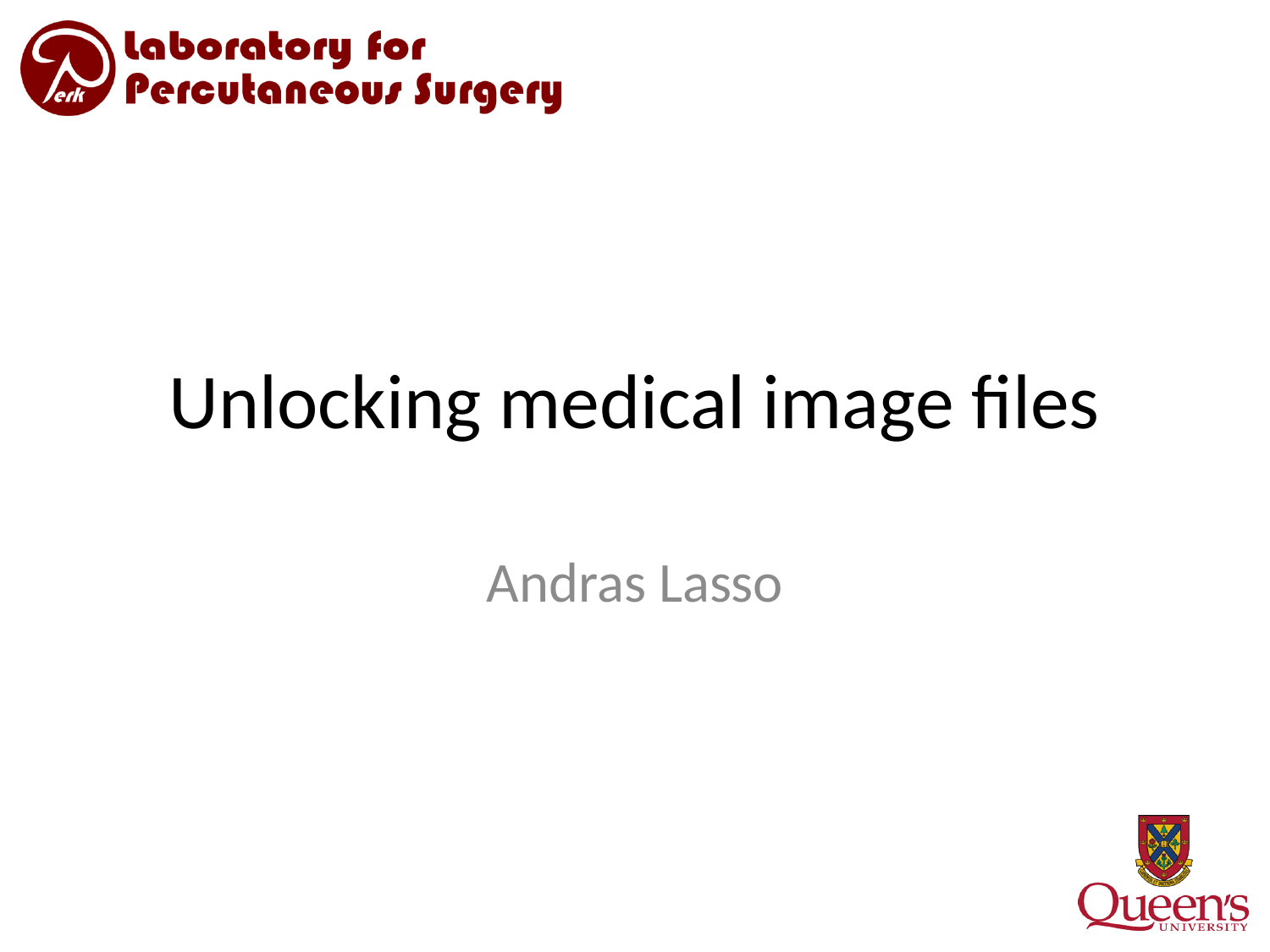

# Unlocking medical image files
Andras Lasso